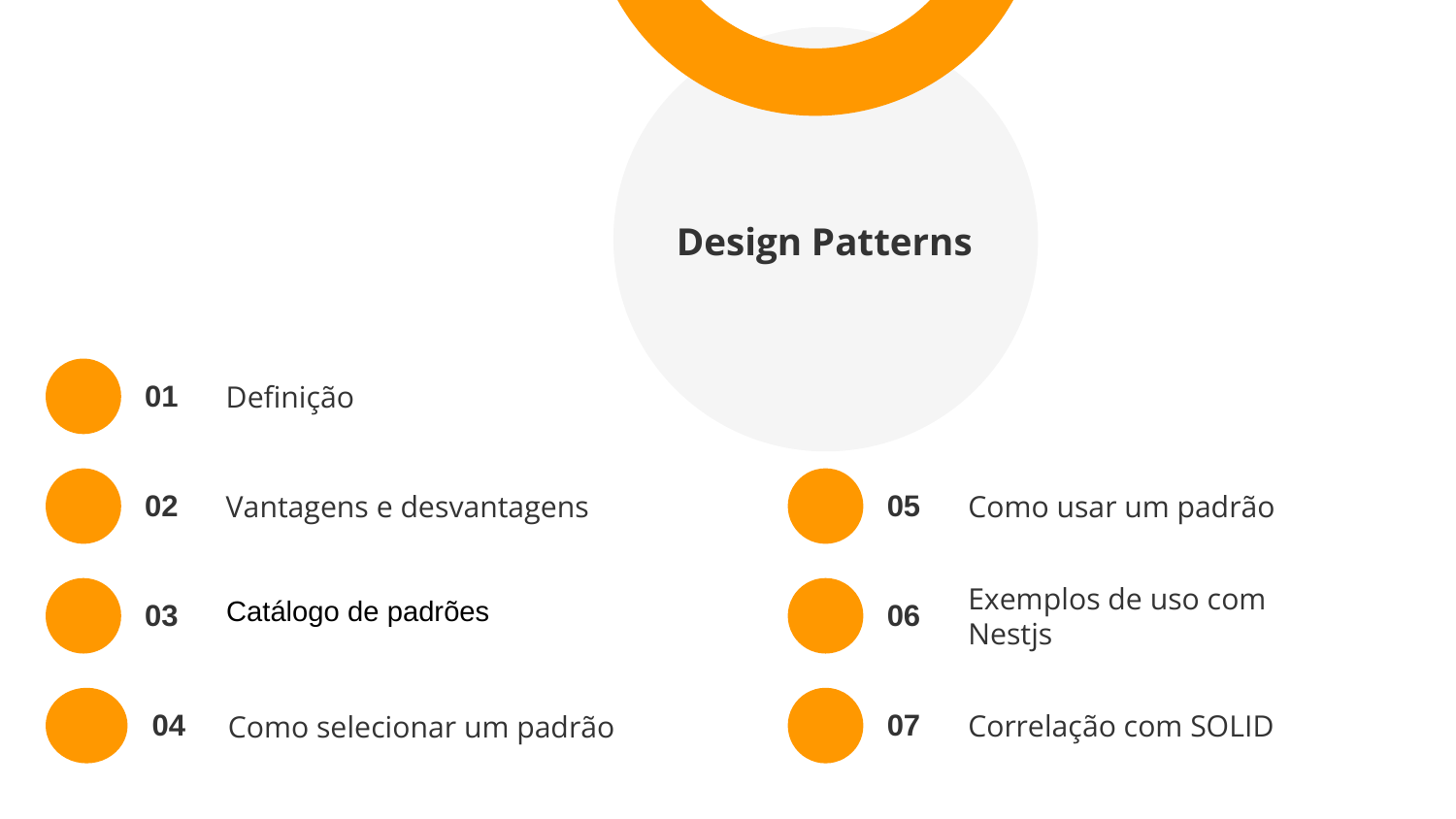

Design Patterns

01
Definição

02
Vantagens e desvantagens

05
Como usar um padrão

03

06
Exemplos de uso com Nestjs
Catálogo de padrões

04
Como selecionar um padrão

07
Correlação com SOLID